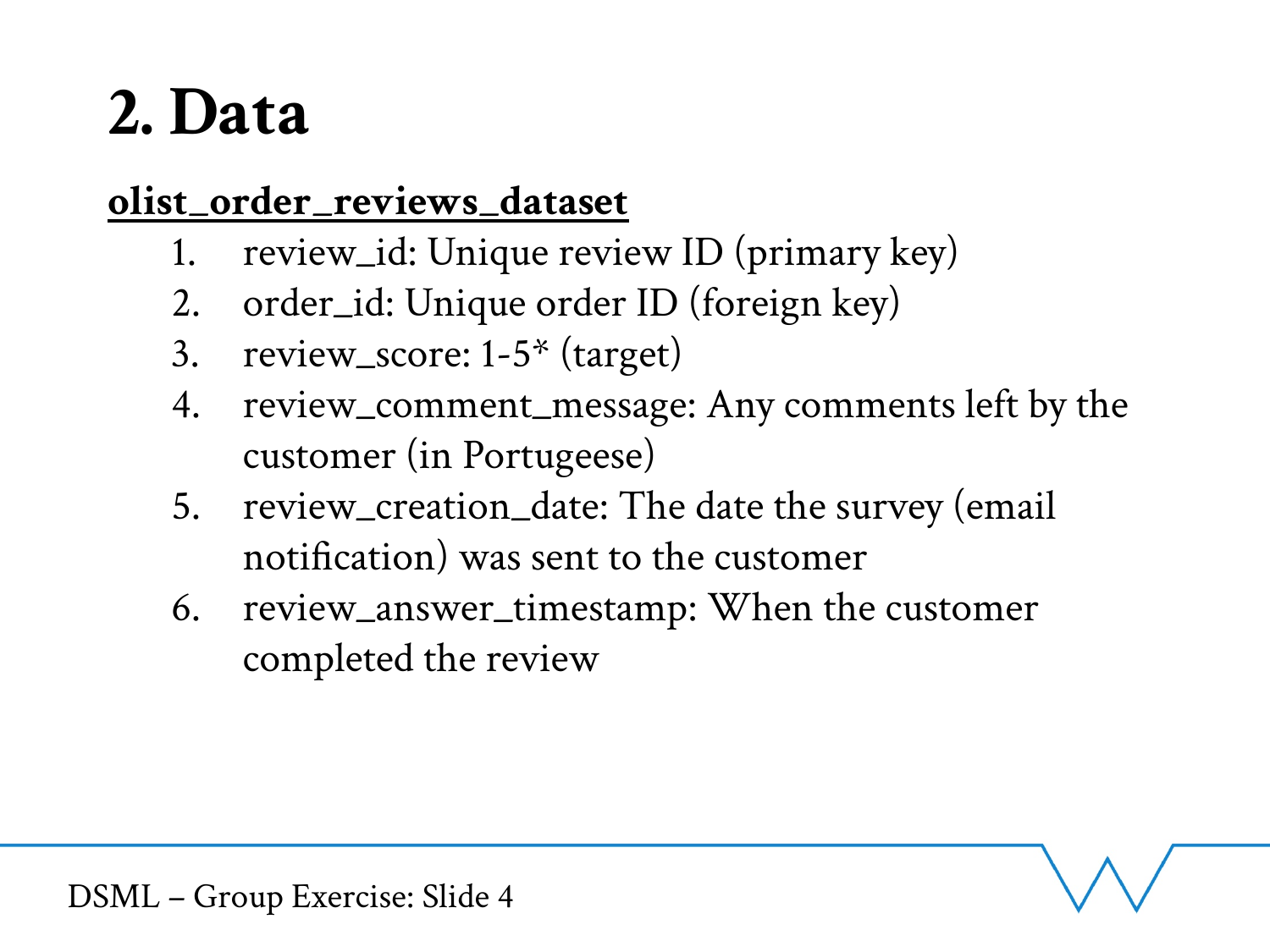

# 2. Data
olist_order_reviews_dataset
review_id: Unique review ID (primary key)
order_id: Unique order ID (foreign key)
review_score: 1-5* (target)
review_comment_message: Any comments left by the customer (in Portugeese)
review_creation_date: The date the survey (email notification) was sent to the customer
review_answer_timestamp: When the customer completed the review
DSML – Group Exercise: Slide 4